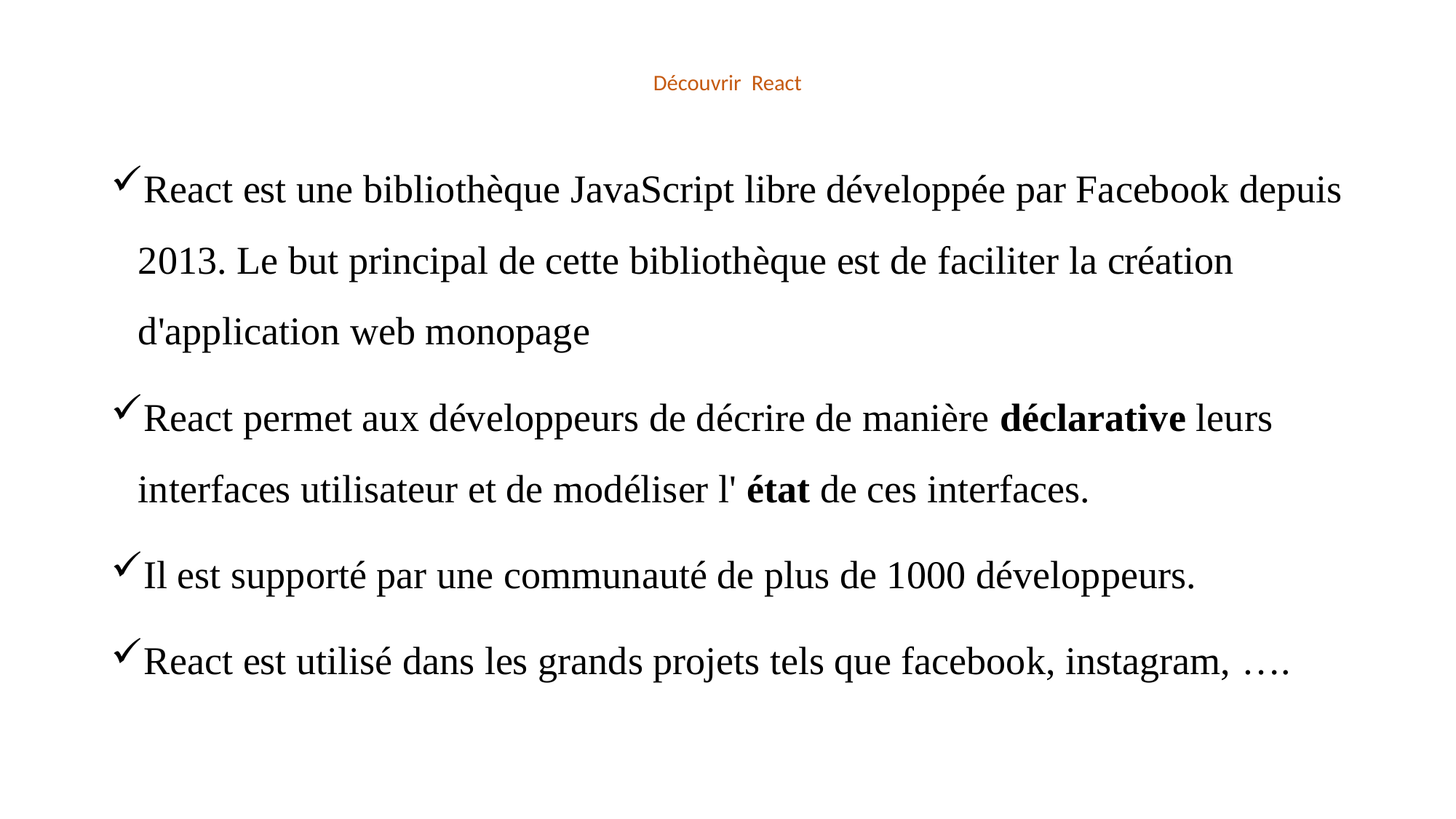

# Découvrir  React
React est une bibliothèque JavaScript libre développée par Facebook depuis 2013. Le but principal de cette bibliothèque est de faciliter la création d'application web monopage
React permet aux développeurs de décrire de manière déclarative leurs interfaces utilisateur et de modéliser l' état de ces interfaces.
Il est supporté par une communauté de plus de 1000 développeurs.
React est utilisé dans les grands projets tels que facebook, instagram, ….